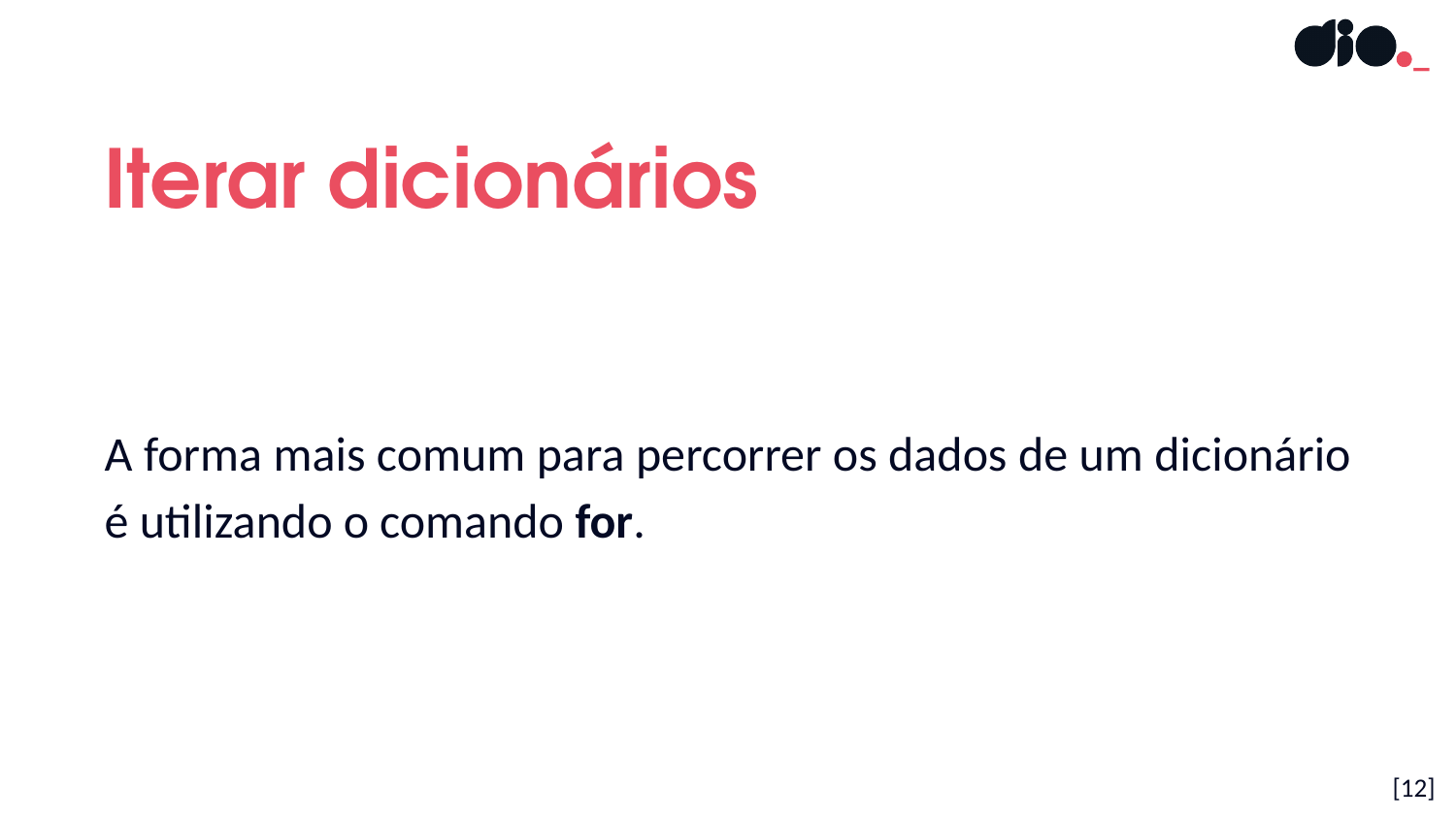

Iterar dicionários
A forma mais comum para percorrer os dados de um dicionário é utilizando o comando for.
[12]